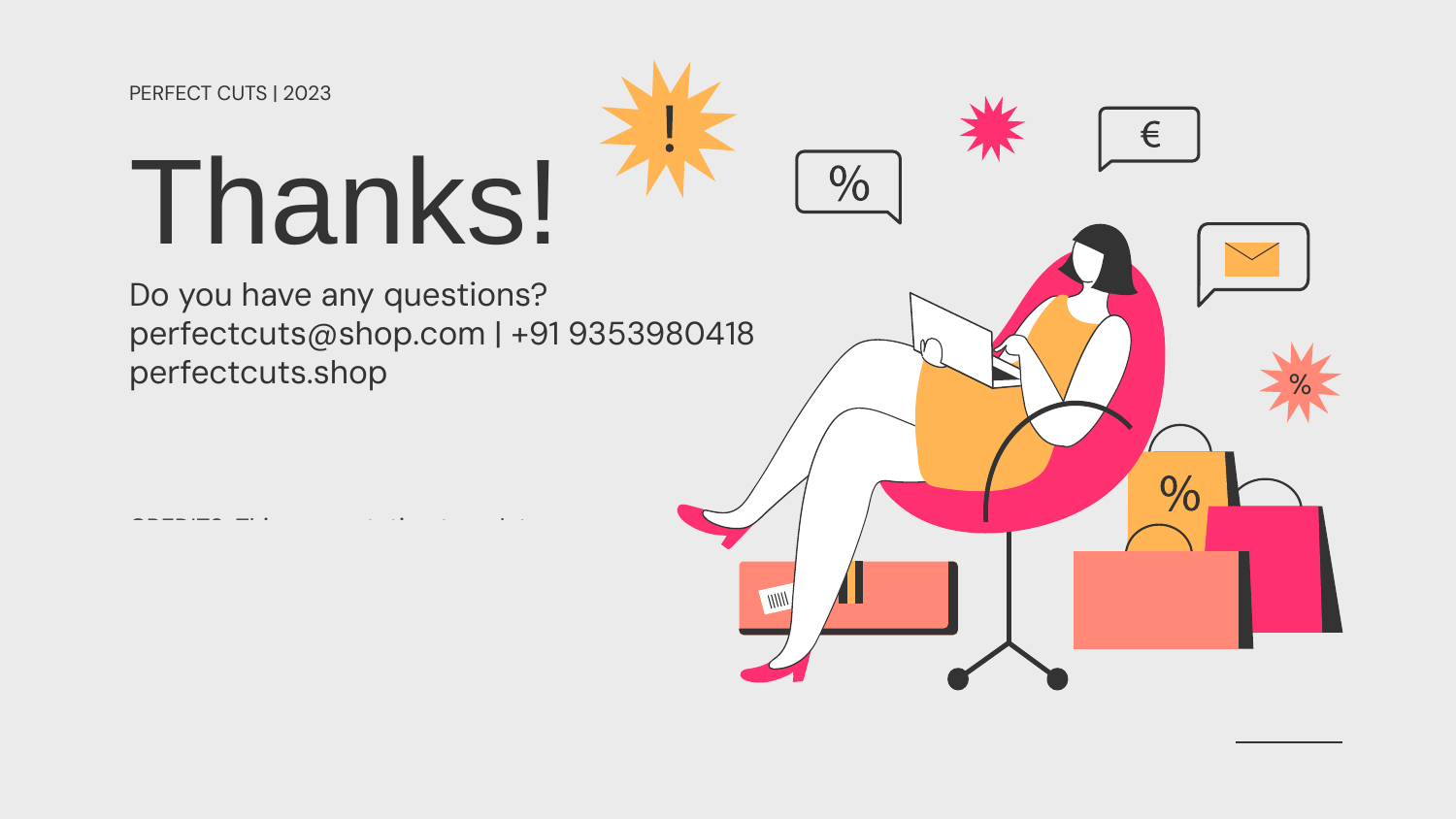

PERFECT CUTS | 2023

# Thanks!

Do you have any questions?
perfectcuts@shop.com | +91 9353980418 perfectcuts.shop
%